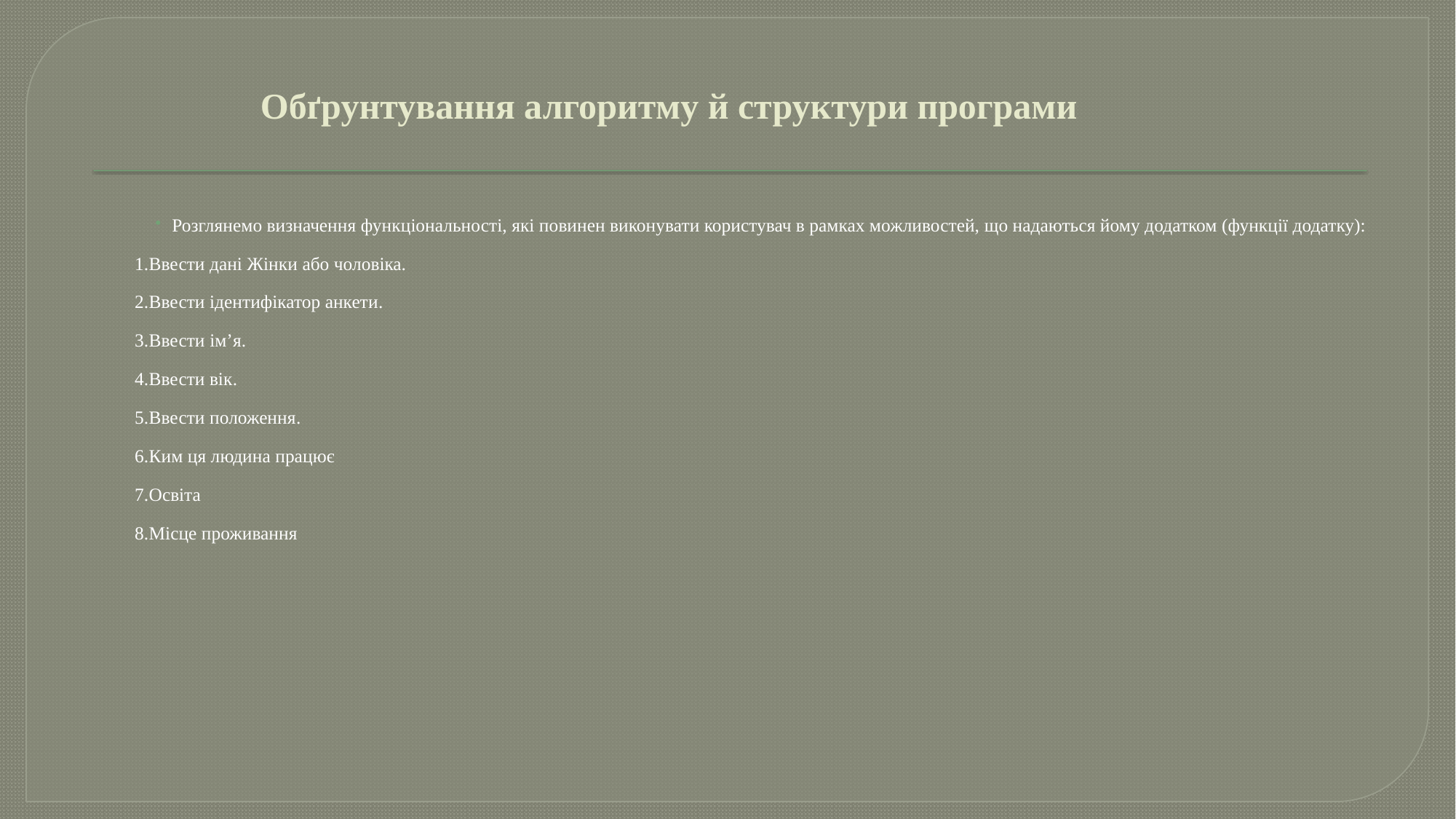

# Обґрунтування алгоритму й структури програми
Розглянемо визначення функціональності, які повинен виконувати користувач в рамках можливостей, що надаються йому додатком (функції додатку):
1.Ввести дані Жінки або чоловіка.
2.Ввести ідентифікатор анкети.
3.Ввести ім’я.
4.Ввести вік.
5.Ввести положення.
6.Ким ця людина працює
7.Освіта
8.Місце проживання